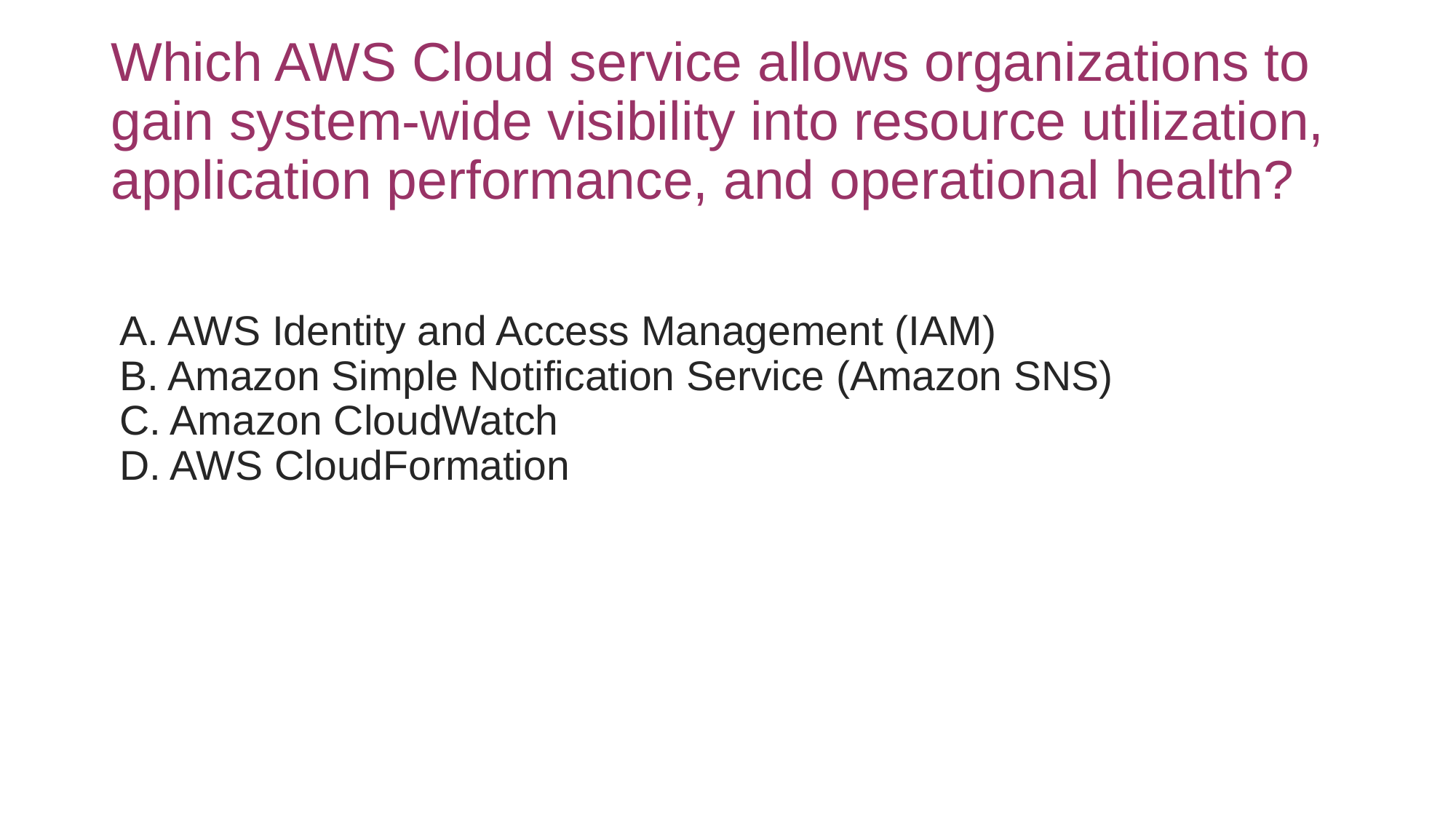

# Which AWS Cloud service allows organizations to gain system-wide visibility into resource utilization, application performance, and operational health?
A. AWS Identity and Access Management (IAM)
B. Amazon Simple Notification Service (Amazon SNS)
C. Amazon CloudWatch
D. AWS CloudFormation